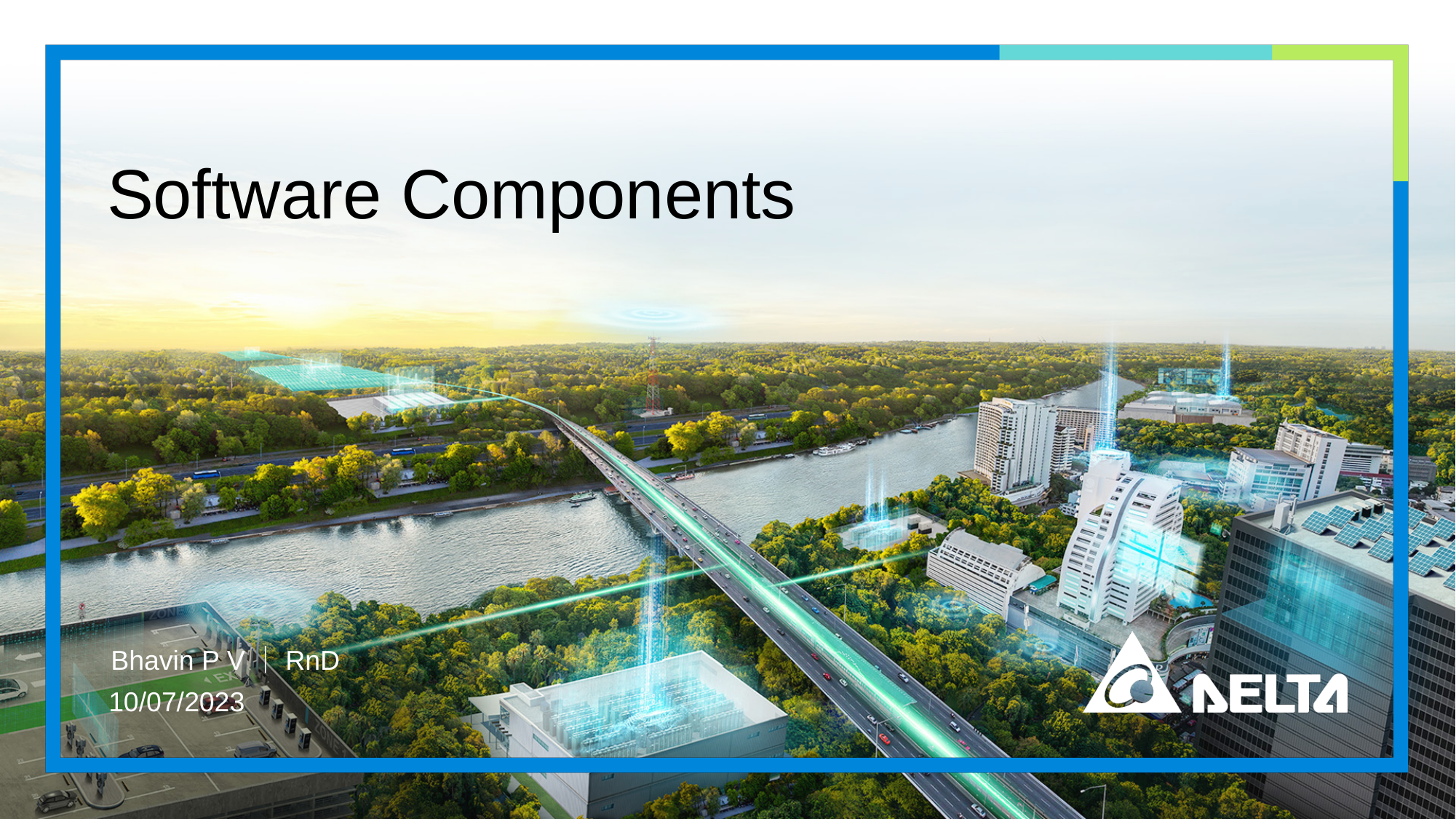

# Software Components
Bhavin P V｜RnD
10/07/2023